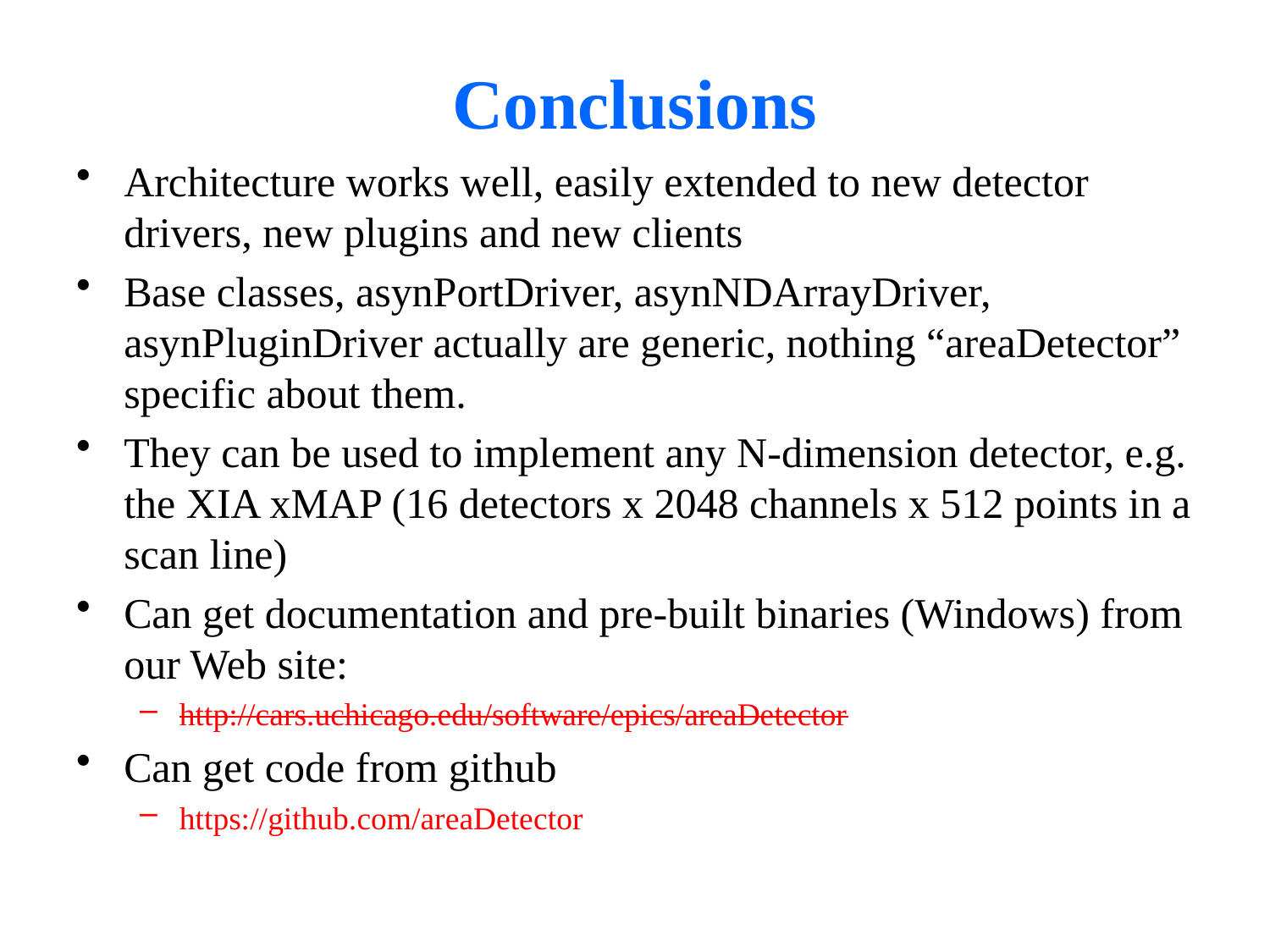

# Conclusions
Architecture works well, easily extended to new detector drivers, new plugins and new clients
Base classes, asynPortDriver, asynNDArrayDriver, asynPluginDriver actually are generic, nothing “areaDetector” specific about them.
They can be used to implement any N-dimension detector, e.g. the XIA xMAP (16 detectors x 2048 channels x 512 points in a scan line)
Can get documentation and pre-built binaries (Windows) from our Web site:
http://cars.uchicago.edu/software/epics/areaDetector
Can get code from github
https://github.com/areaDetector